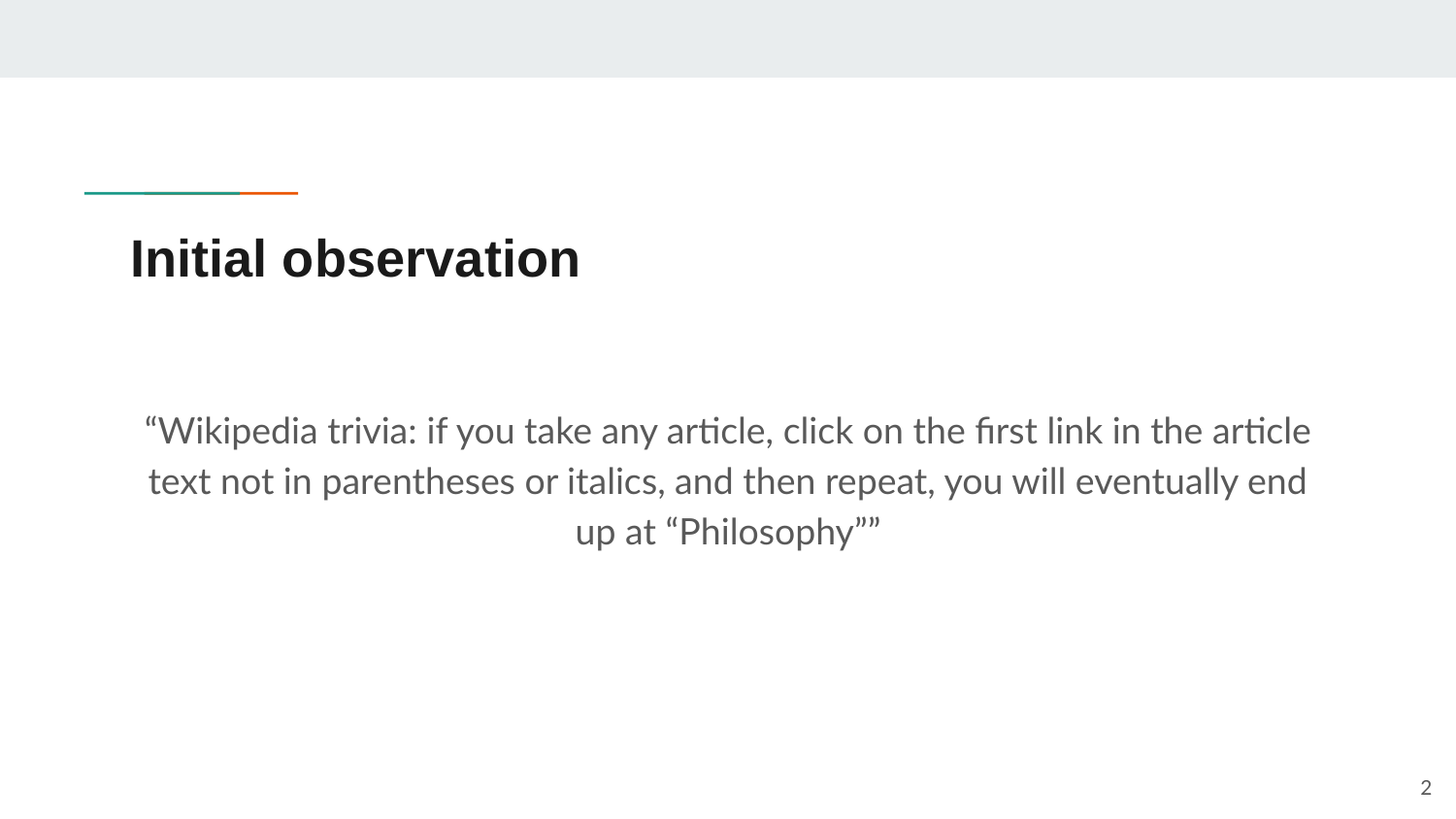

# Initial observation
“Wikipedia trivia: if you take any article, click on the first link in the article text not in parentheses or italics, and then repeat, you will eventually end up at “Philosophy””

2